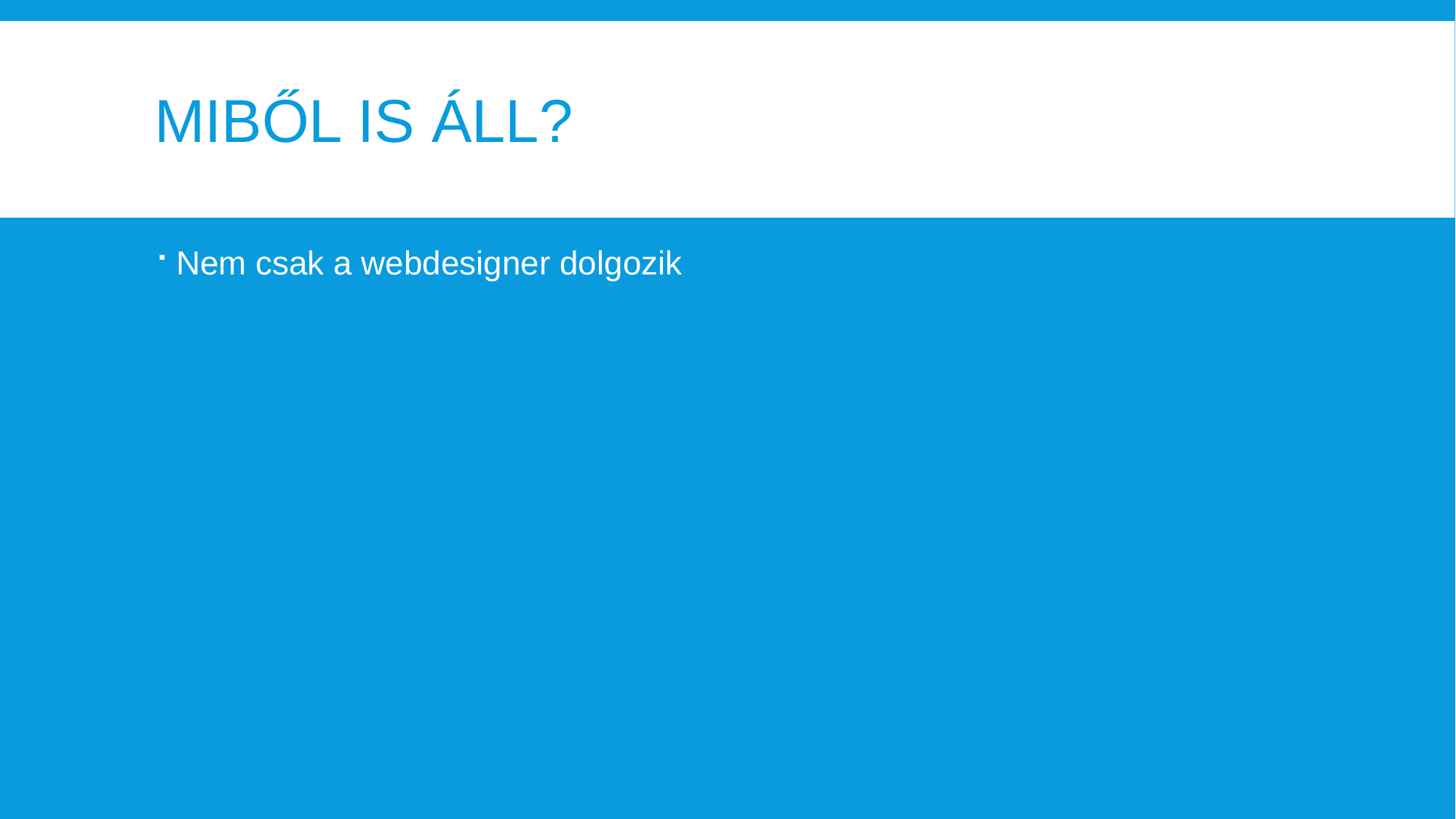

# Miből is áll?
Nem csak a webdesigner dolgozik